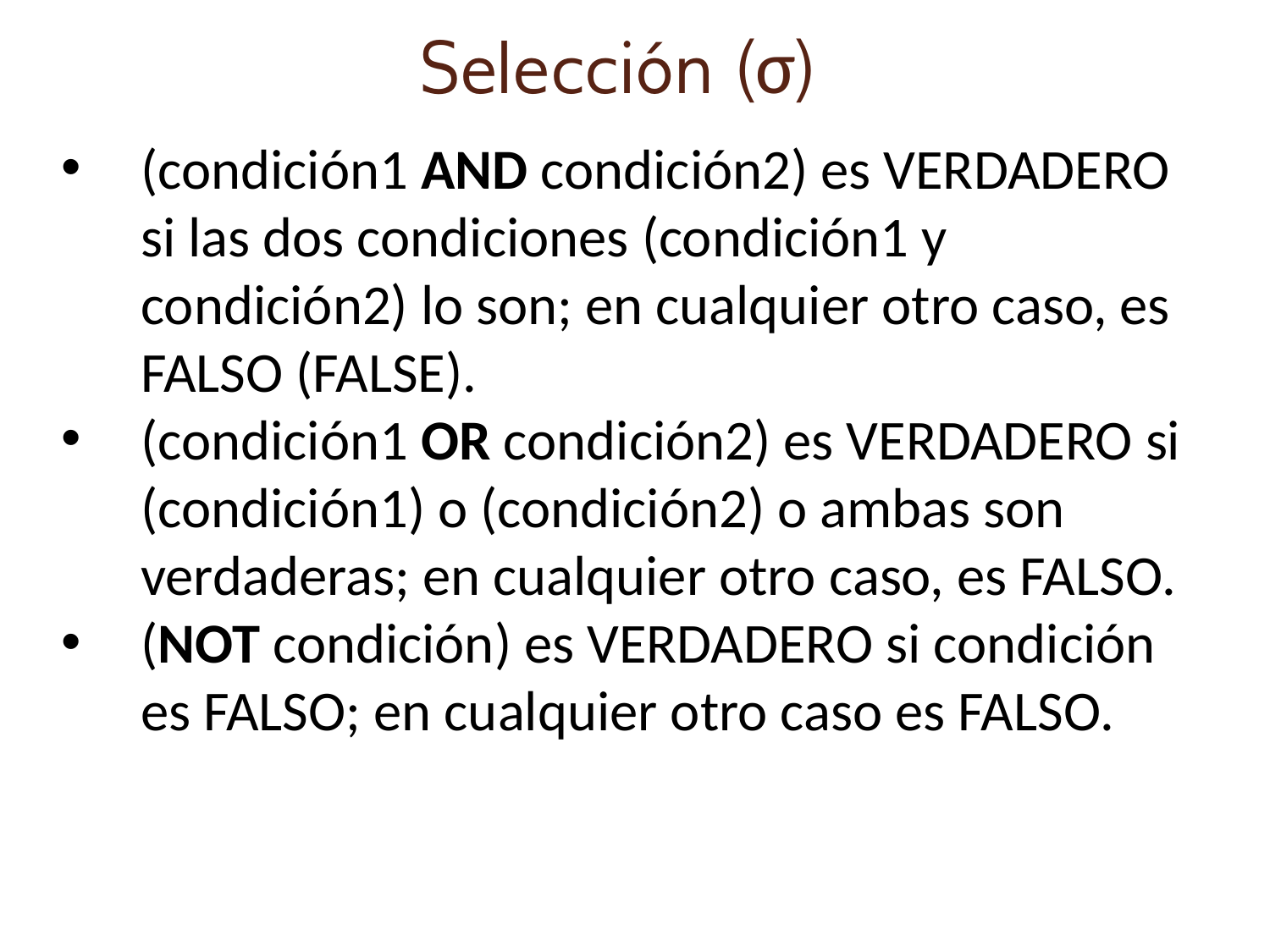

Selección (σ)
(condición1 AND condición2) es VERDADERO si las dos condiciones (condición1 y condición2) lo son; en cualquier otro caso, es FALSO (FALSE).
(condición1 OR condición2) es VERDADERO si (condición1) o (condición2) o ambas son verdaderas; en cualquier otro caso, es FALSO.
(NOT condición) es VERDADERO si condición es FALSO; en cualquier otro caso es FALSO.